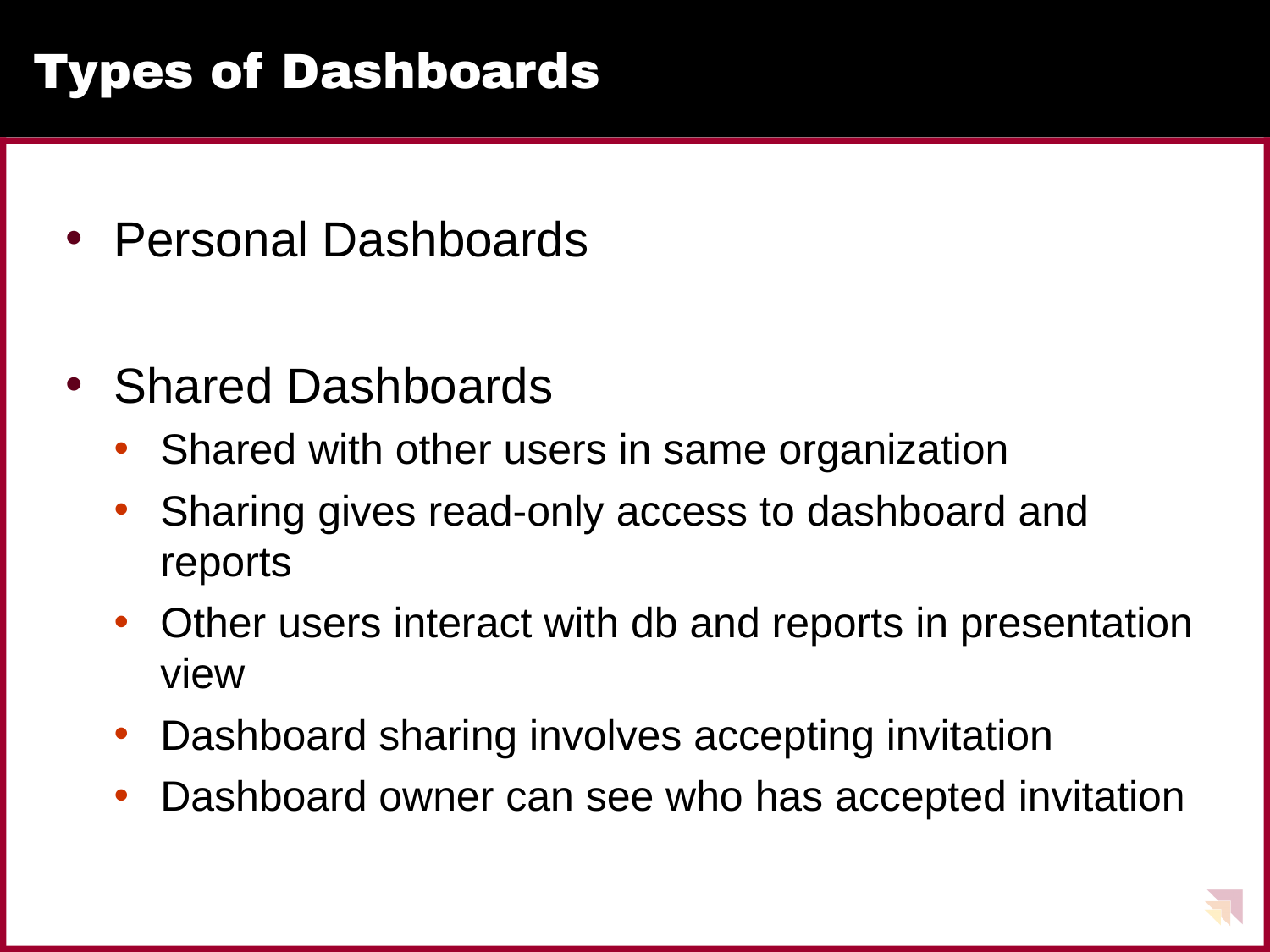

# Types of Dashboards
Personal Dashboards

Shared Dashboards
Shared with other users in same organization
Sharing gives read-only access to dashboard and reports
Other users interact with db and reports in presentation view
Dashboard sharing involves accepting invitation
Dashboard owner can see who has accepted invitation